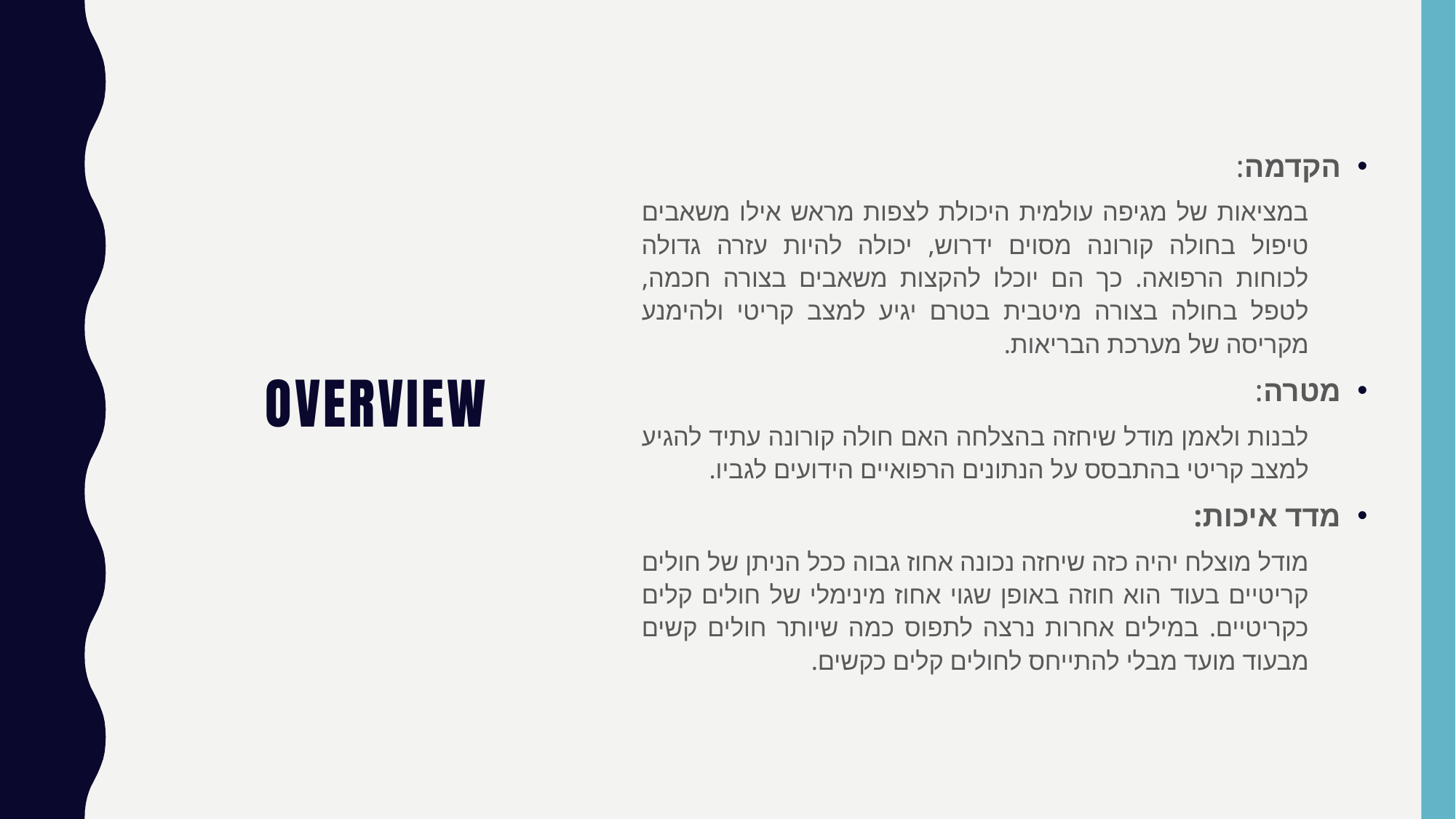

# Overview
הקדמה:
במציאות של מגיפה עולמית היכולת לצפות מראש אילו משאבים טיפול בחולה קורונה מסוים ידרוש, יכולה להיות עזרה גדולה לכוחות הרפואה. כך הם יוכלו להקצות משאבים בצורה חכמה, לטפל בחולה בצורה מיטבית בטרם יגיע למצב קריטי ולהימנע מקריסה של מערכת הבריאות.
מטרה:
לבנות ולאמן מודל שיחזה בהצלחה האם חולה קורונה עתיד להגיע למצב קריטי בהתבסס על הנתונים הרפואיים הידועים לגביו.
מדד איכות:
מודל מוצלח יהיה כזה שיחזה נכונה אחוז גבוה ככל הניתן של חולים קריטיים בעוד הוא חוזה באופן שגוי אחוז מינימלי של חולים קלים כקריטיים. במילים אחרות נרצה לתפוס כמה שיותר חולים קשים מבעוד מועד מבלי להתייחס לחולים קלים כקשים.